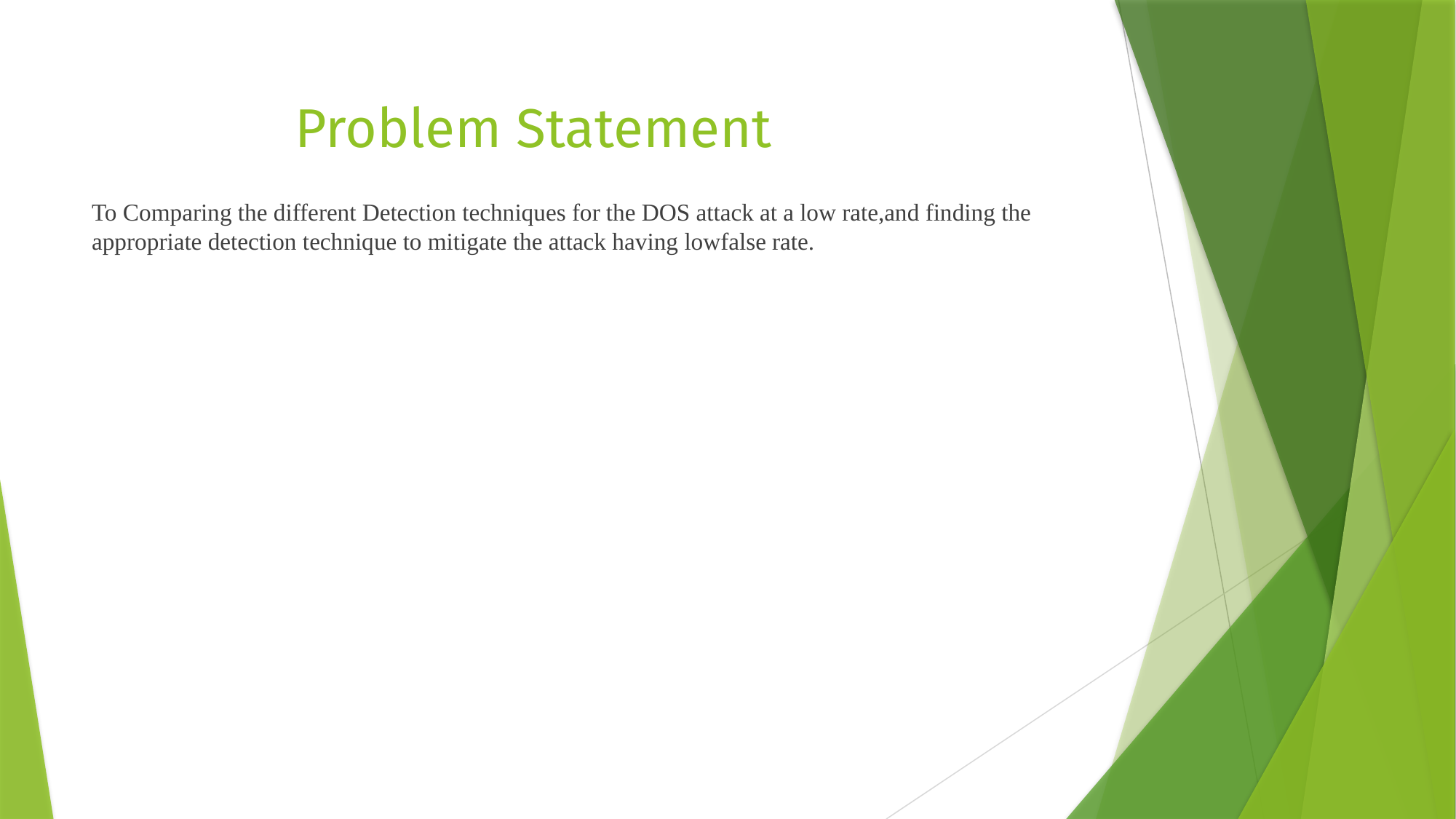

# Problem Statement
To Comparing the different Detection techniques for the DOS attack at a low rate,and finding the appropriate detection technique to mitigate the attack having lowfalse rate.